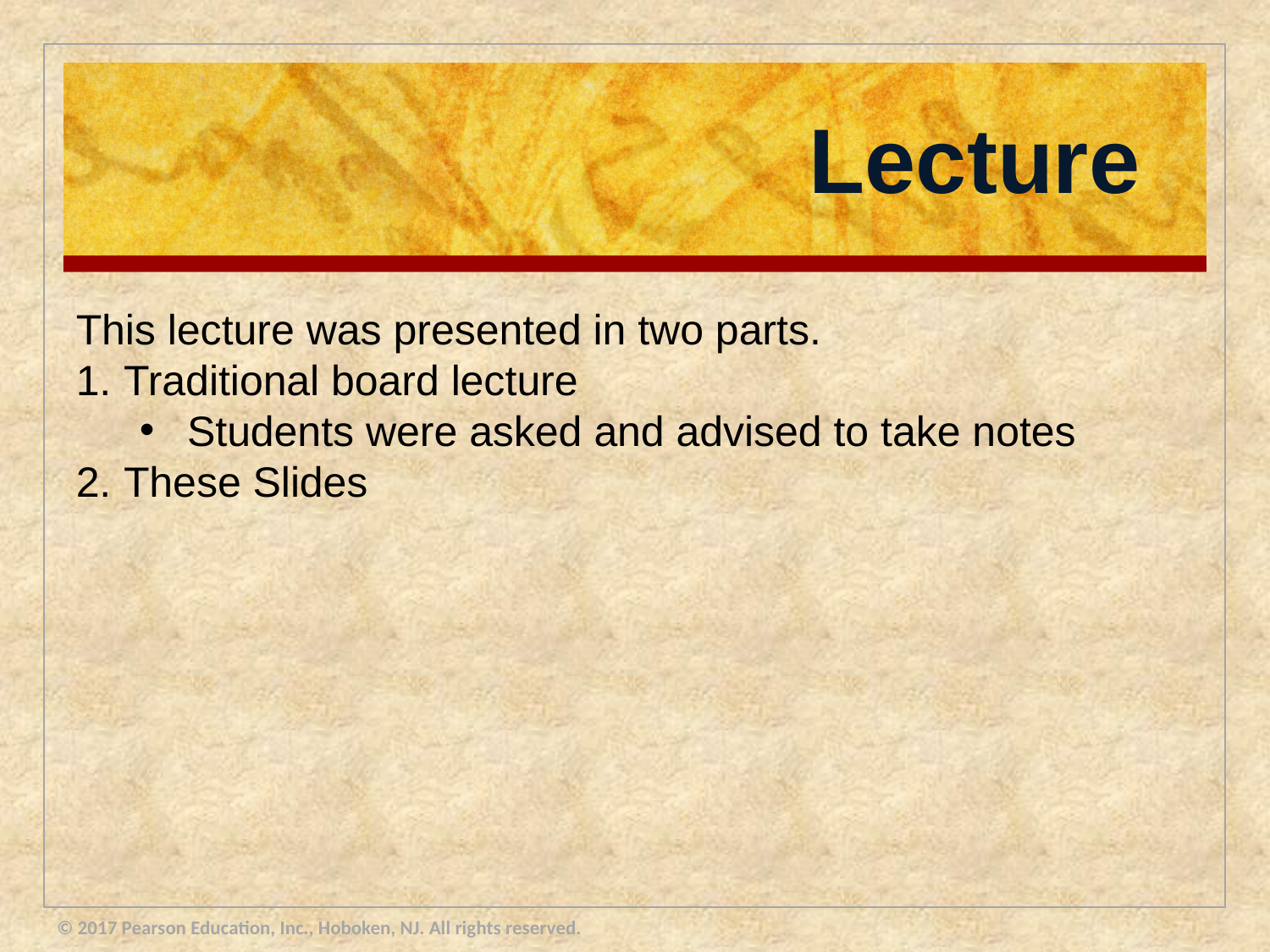

# Lecture
This lecture was presented in two parts.
Traditional board lecture
Students were asked and advised to take notes
These Slides
© 2017 Pearson Education, Inc., Hoboken, NJ. All rights reserved.